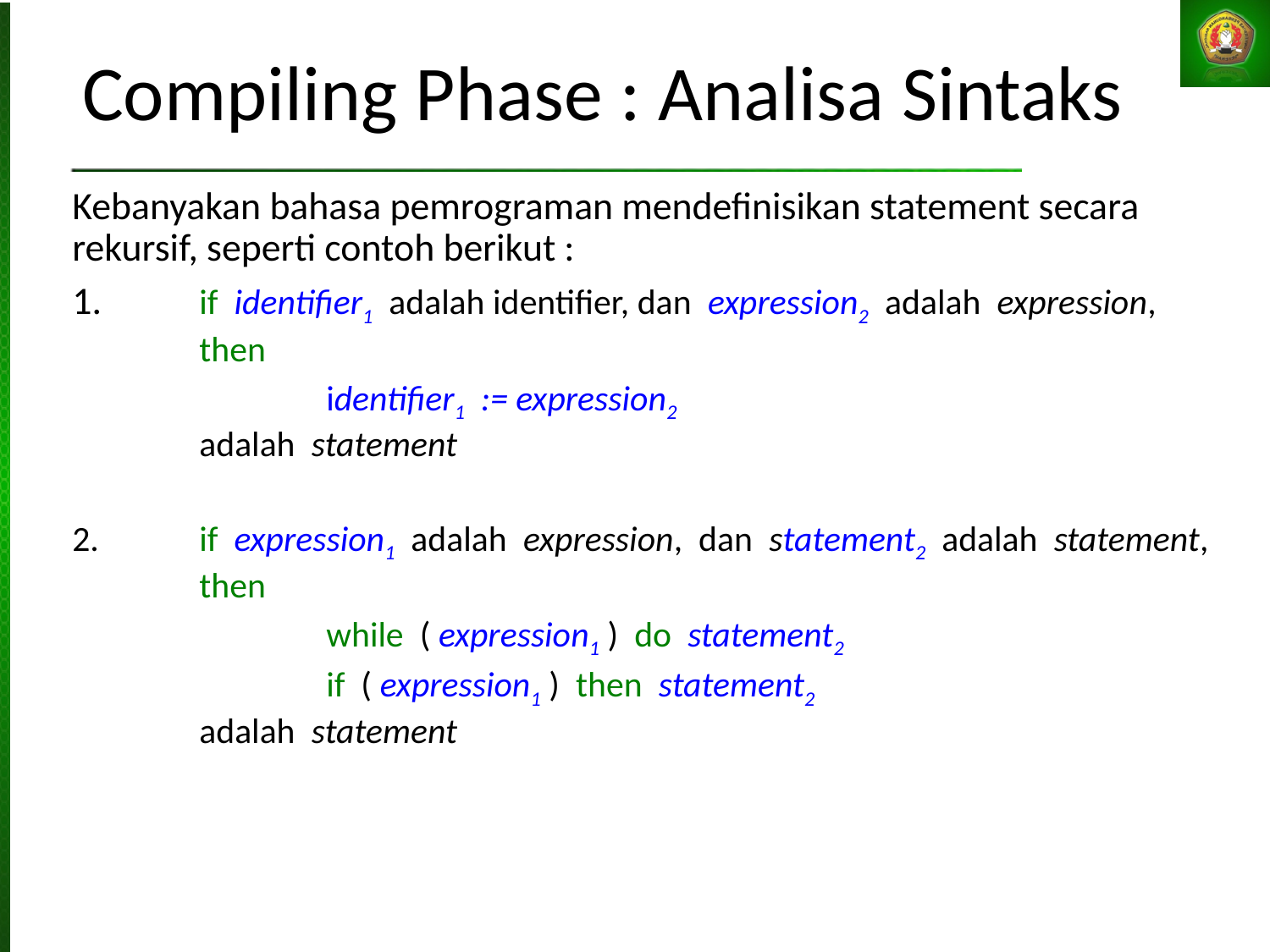

# Compiling Phase : Analisa Sintaks
Kebanyakan bahasa pemrograman mendefinisikan statement secara rekursif, seperti contoh berikut :
	if  identifier1  adalah identifier, dan  expression2  adalah  expression,
	then
		identifier1  := expression2
	adalah  statement

     	if  expression1  adalah  expression,  dan  statement2  adalah  statement,
	then
		while  ( expression1 )  do  statement2
		if  ( expression1 )  then  statement2
	adalah  statement